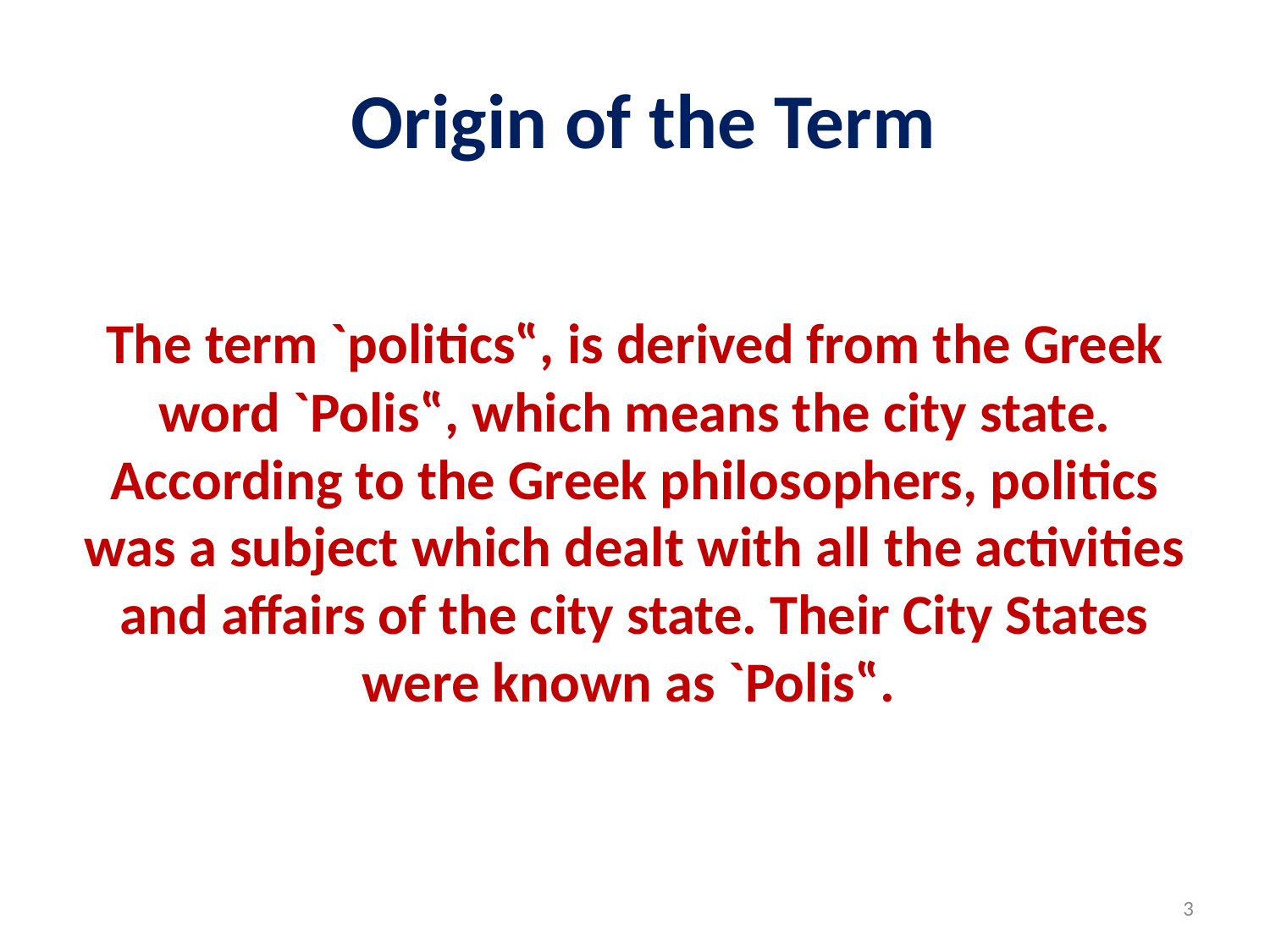

# Origin of the Term

The term `politics‟, is derived from the Greek word `Polis‟, which means the city state. According to the Greek philosophers, politics was a subject which dealt with all the activities and affairs of the city state. Their City States were known as `Polis‟.

3